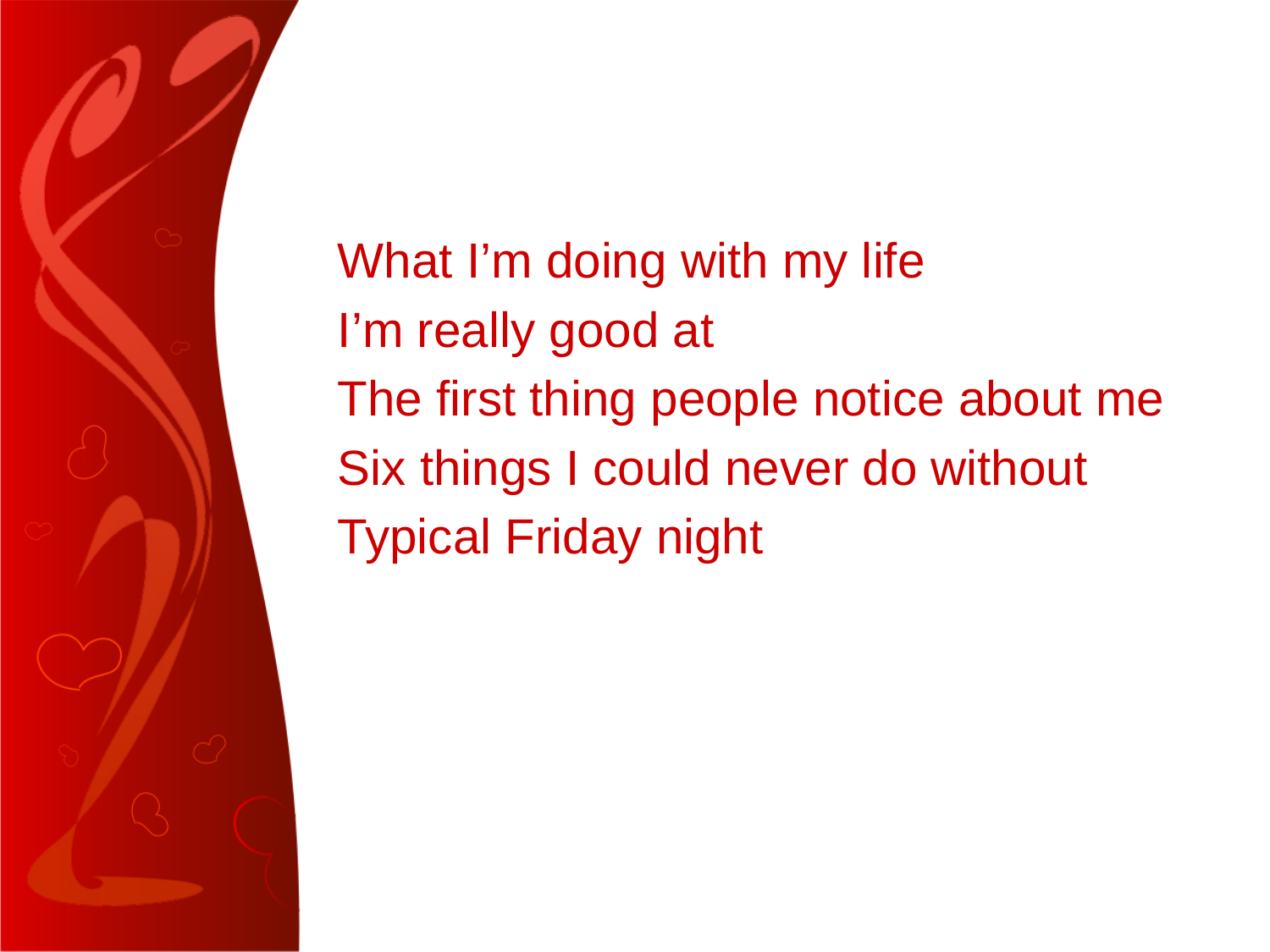

#
What I’m doing with my life
I’m really good at
The first thing people notice about me
Six things I could never do without
Typical Friday night